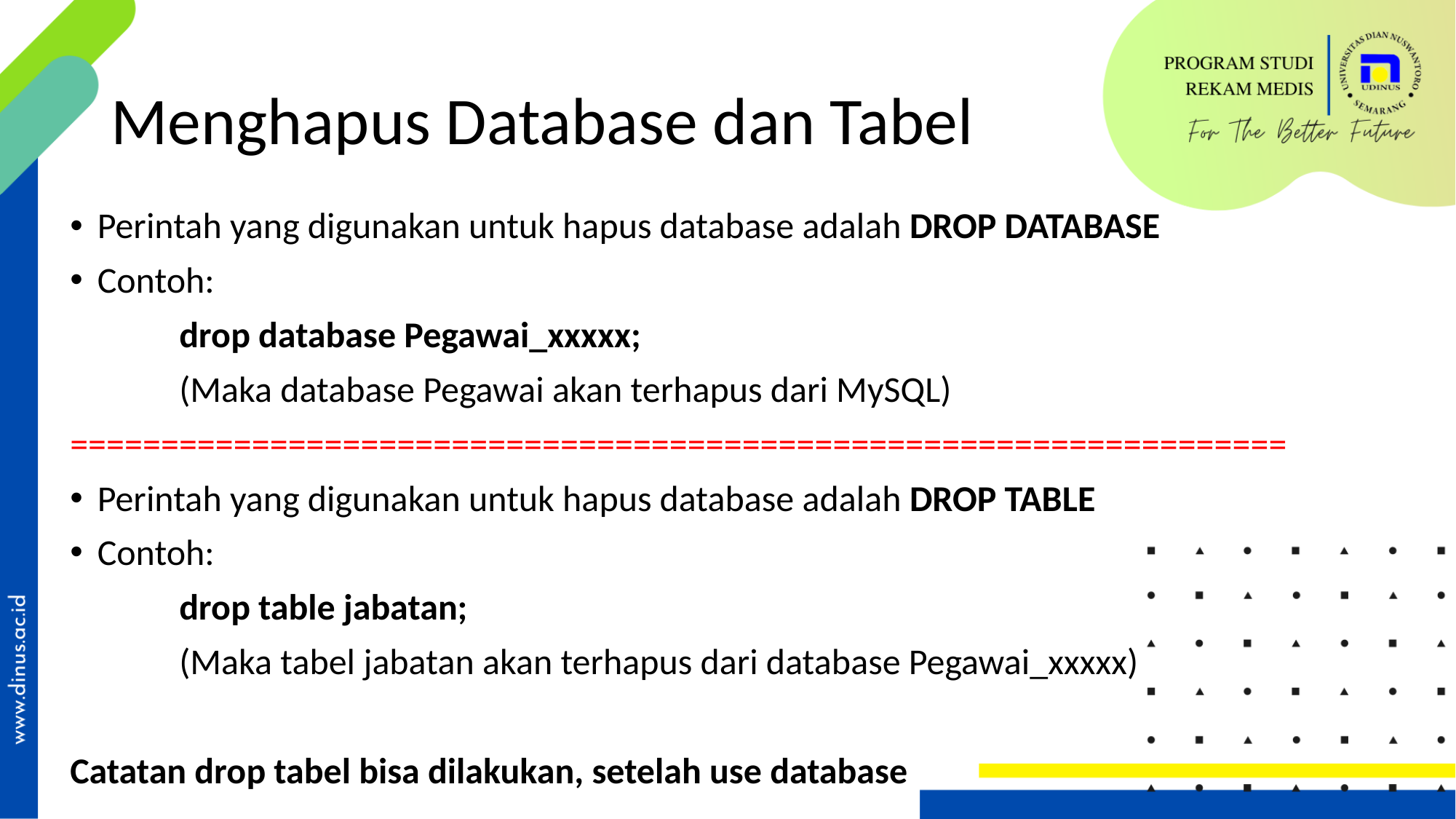

# Menghapus Database dan Tabel
Perintah yang digunakan untuk hapus database adalah DROP DATABASE
Contoh:
	drop database Pegawai_xxxxx;
	(Maka database Pegawai akan terhapus dari MySQL)
===================================================================
Perintah yang digunakan untuk hapus database adalah DROP TABLE
Contoh:
	drop table jabatan;
	(Maka tabel jabatan akan terhapus dari database Pegawai_xxxxx)

Catatan drop tabel bisa dilakukan, setelah use database